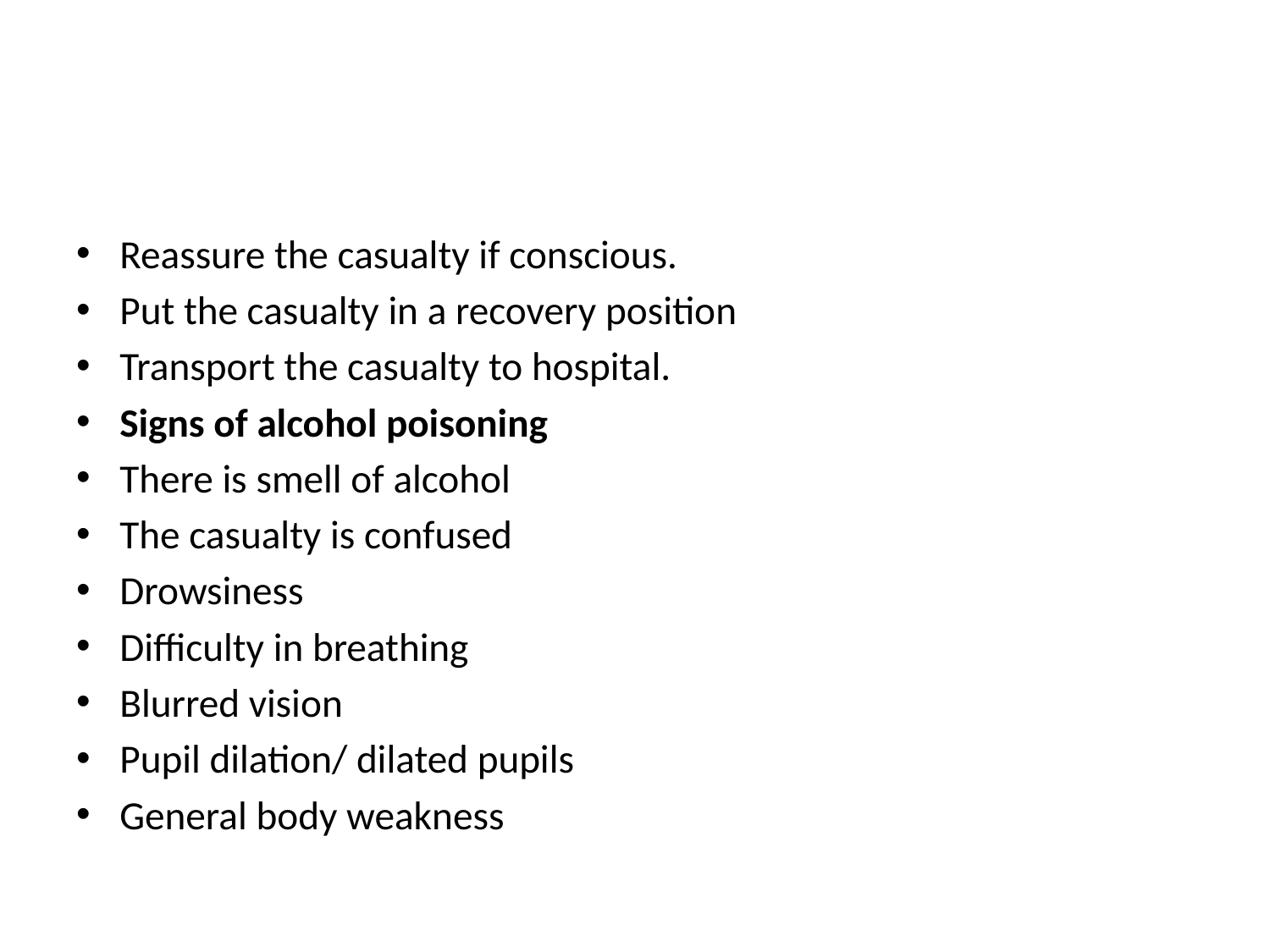

Reassure the casualty if conscious.
Put the casualty in a recovery position
Transport the casualty to hospital.
Signs of alcohol poisoning
There is smell of alcohol
The casualty is confused
Drowsiness
Difficulty in breathing
Blurred vision
Pupil dilation/ dilated pupils
General body weakness